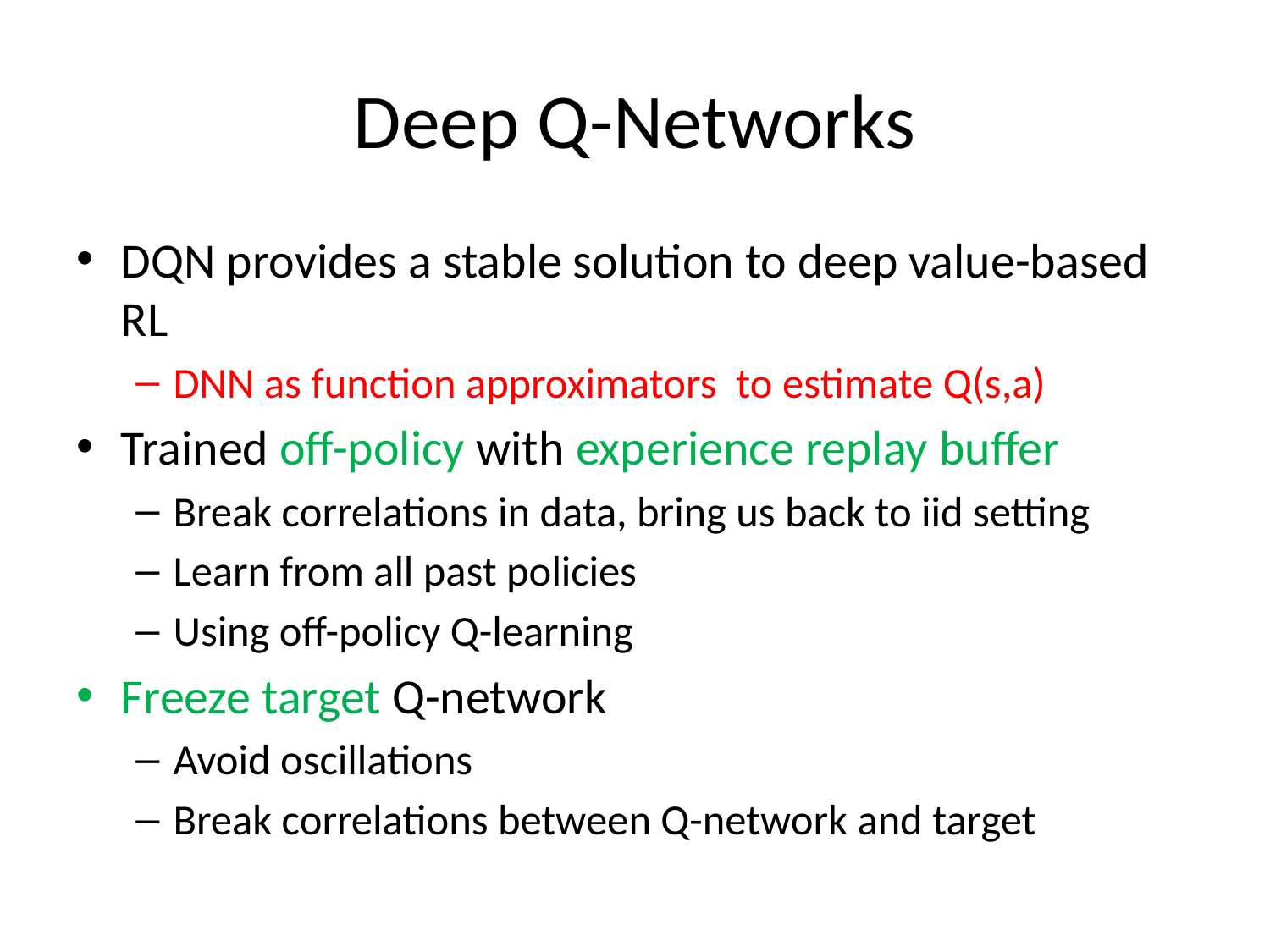

# Deep Q-Networks
DQN provides a stable solution to deep value-based RL
DNN as function approximators  to estimate Q(s,a)
Trained off-policy with experience replay buffer
Break correlations in data, bring us back to iid setting
Learn from all past policies
Using off-policy Q-learning
Freeze target Q-network
Avoid oscillations
Break correlations between Q-network and target